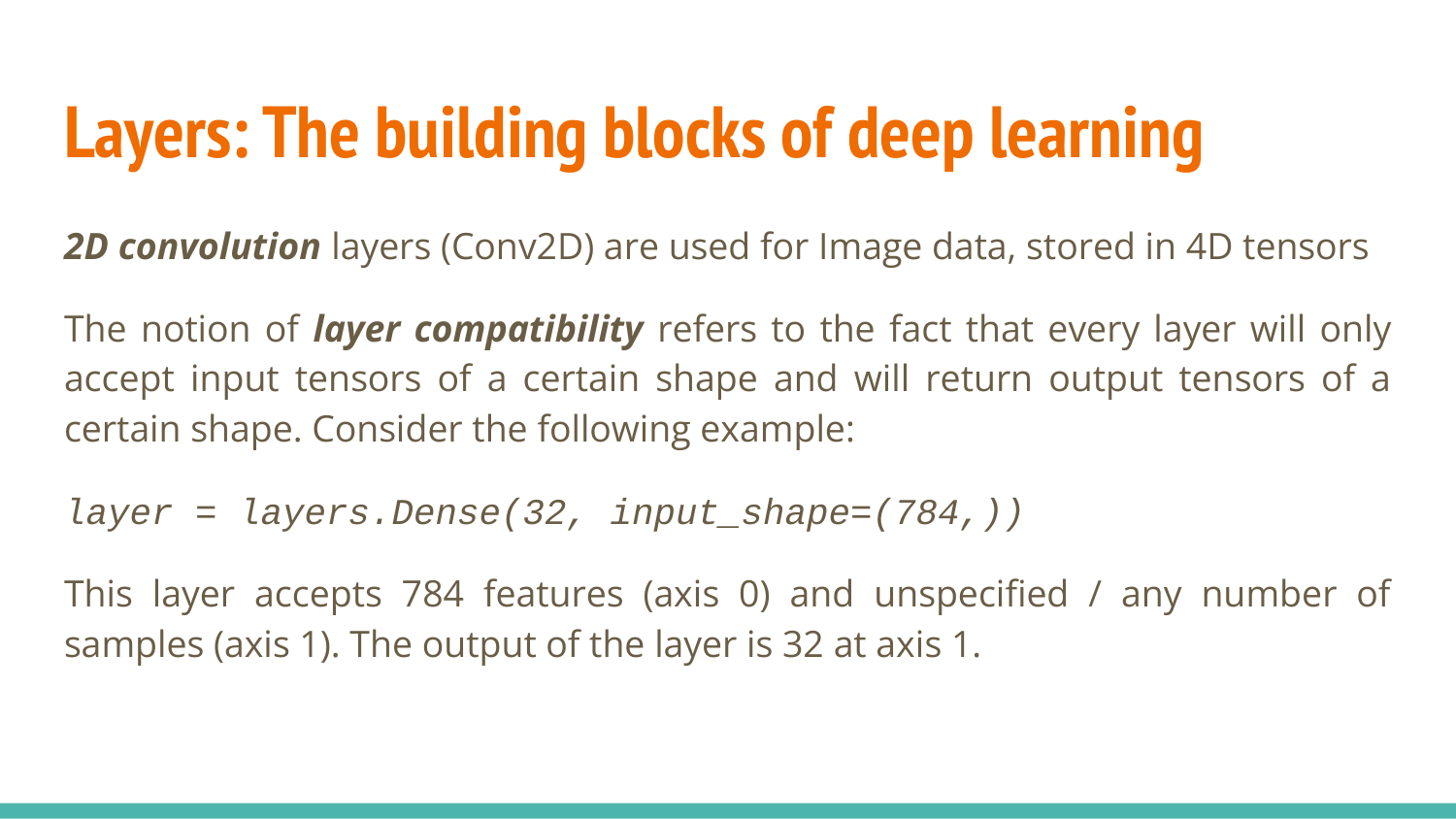

# Layers: The building blocks of deep learning
2D convolution layers (Conv2D) are used for Image data, stored in 4D tensors
The notion of layer compatibility refers to the fact that every layer will only accept input tensors of a certain shape and will return output tensors of a certain shape. Consider the following example:
layer = layers.Dense(32, input_shape=(784,))
This layer accepts 784 features (axis 0) and unspecified / any number of samples (axis 1). The output of the layer is 32 at axis 1.